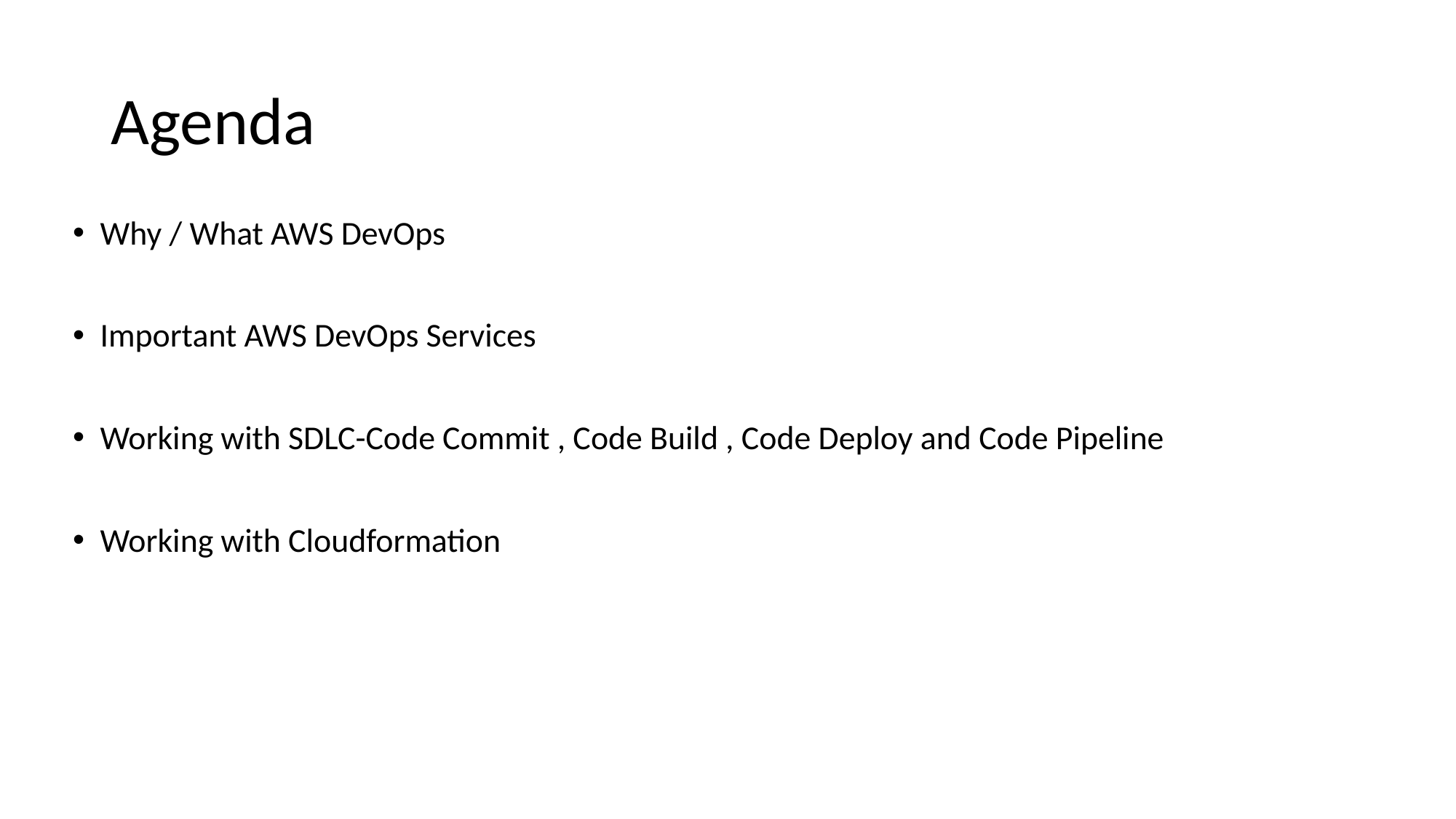

# Agenda
Why / What AWS DevOps

Important AWS DevOps Services

Working with SDLC-Code Commit , Code Build , Code Deploy and Code Pipeline

Working with Cloudformation